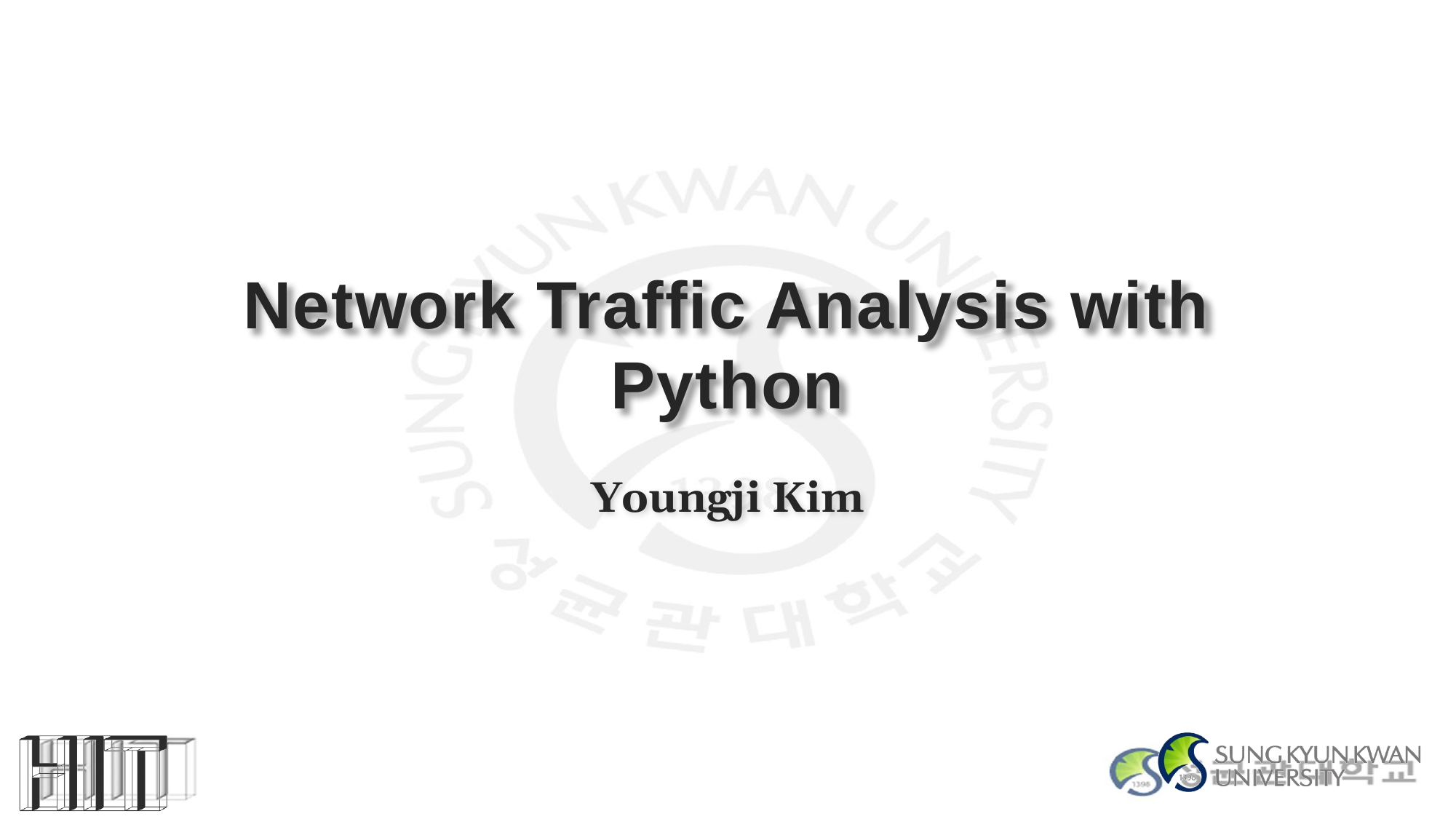

# Network Traffic Analysis with Python
Youngji Kim